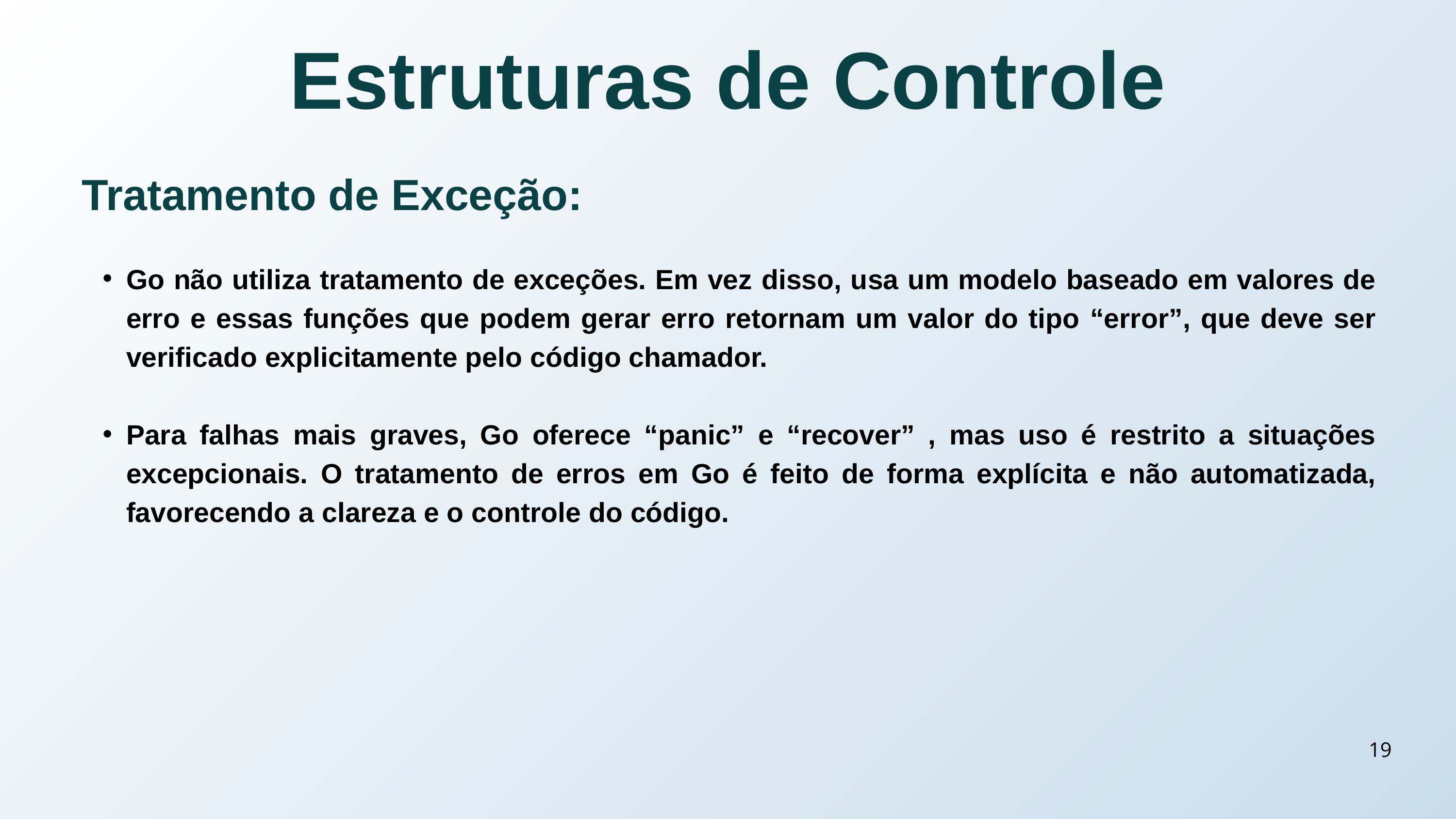

Estruturas de Controle
Tratamento de Exceção:
Go não utiliza tratamento de exceções. Em vez disso, usa um modelo baseado em valores de erro e essas funções que podem gerar erro retornam um valor do tipo “error”, que deve ser verificado explicitamente pelo código chamador.

Para falhas mais graves, Go oferece “panic” e “recover” , mas uso é restrito a situações excepcionais. O tratamento de erros em Go é feito de forma explícita e não automatizada, favorecendo a clareza e o controle do código.
19